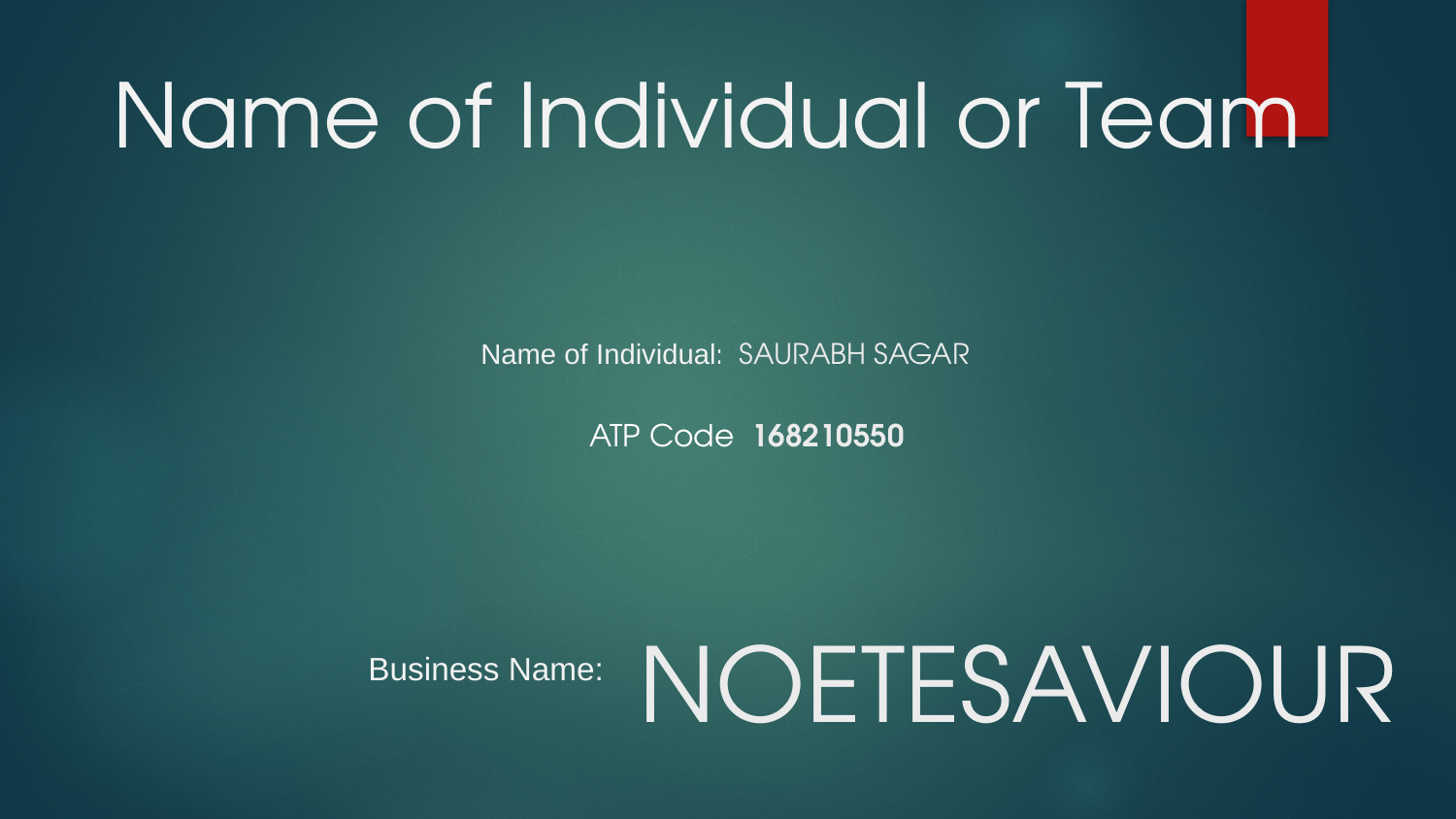

Name of Individual or Team
Name of Individual:  SAURABH SAGAR
ATP Code  168210550
# NOETESAVIOUR
Business Name: